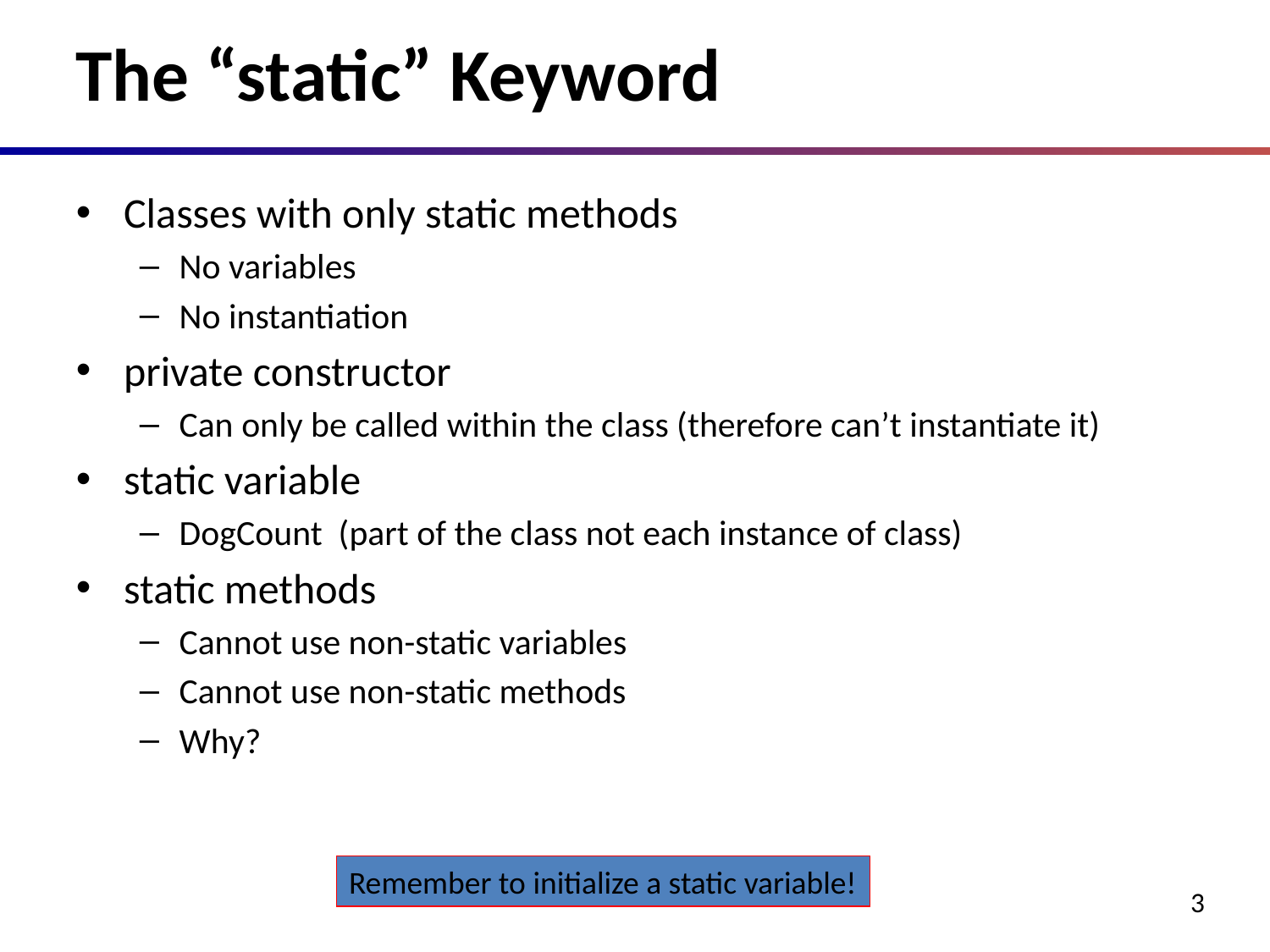

# The “static” Keyword
Classes with only static methods
No variables
No instantiation
private constructor
Can only be called within the class (therefore can’t instantiate it)
static variable
DogCount  (part of the class not each instance of class)
static methods
Cannot use non-static variables
Cannot use non-static methods
Why?
Remember to initialize a static variable!